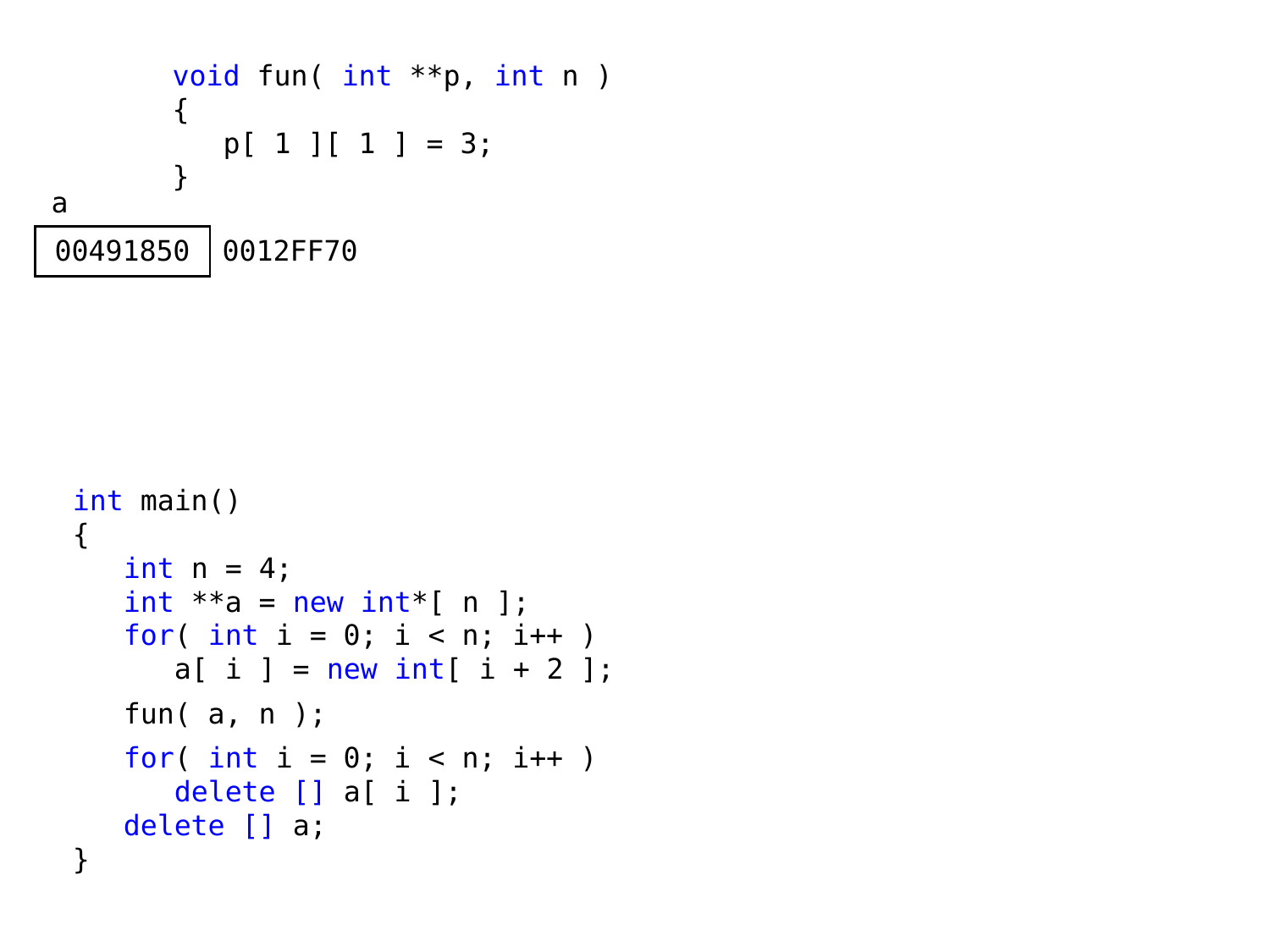

void fun( int **p, int n )
{
   p[ 1 ][ 1 ] = 3;
}
a
| 00491850 | 0012FF70 |
| --- | --- |
int main()
{
   int n = 4;
   int **a = new int*[ n ];
   for( int i = 0; i < n; i++ )
      a[ i ] = new int[ i + 2 ];
   fun( a, n );
   for( int i = 0; i < n; i++ )
      delete [] a[ i ];
   delete [] a;
}